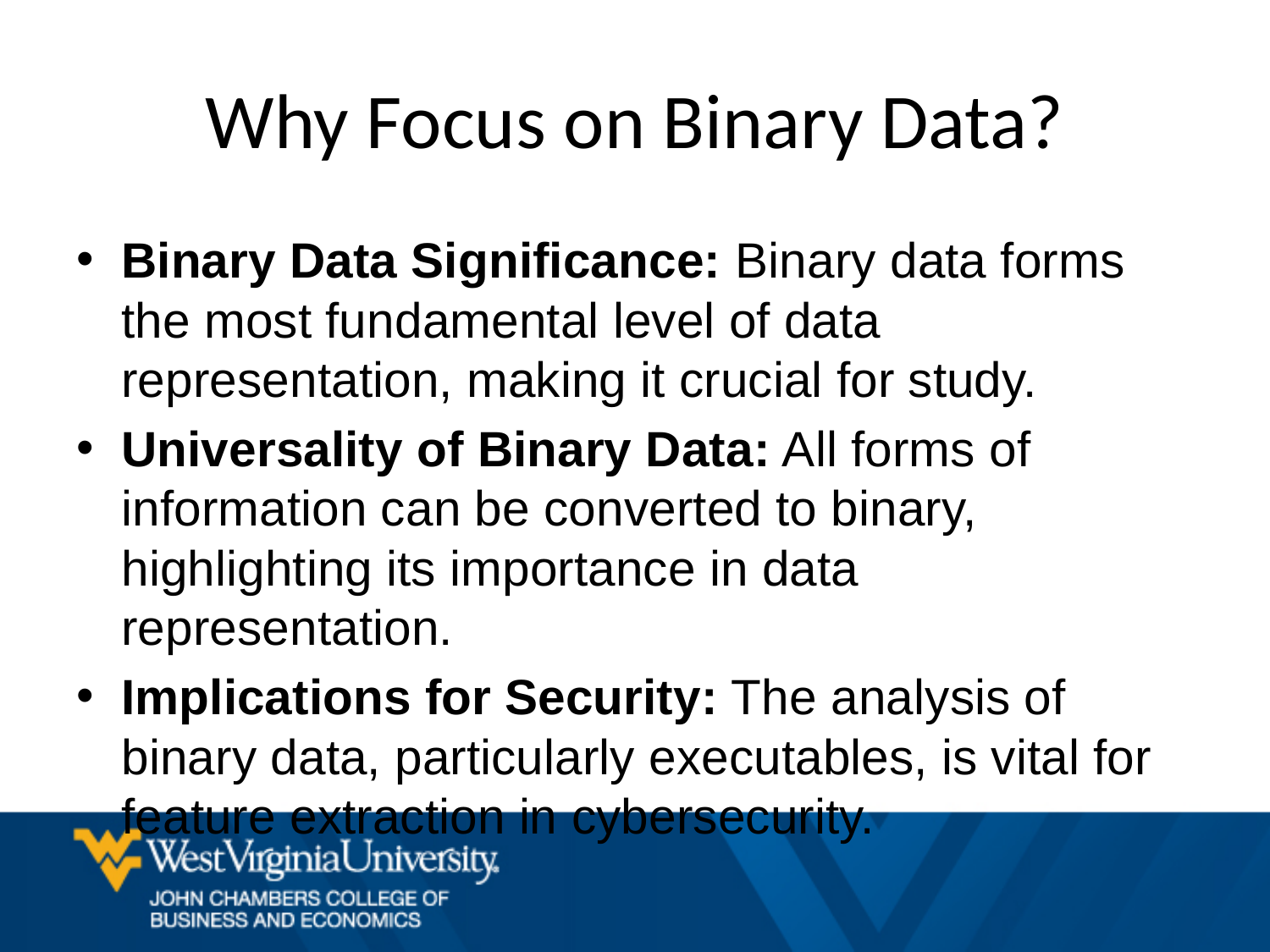

# Why Focus on Binary Data?
Binary Data Significance: Binary data forms the most fundamental level of data representation, making it crucial for study.
Universality of Binary Data: All forms of information can be converted to binary, highlighting its importance in data representation.
Implications for Security: The analysis of binary data, particularly executables, is vital for feature extraction in cybersecurity.